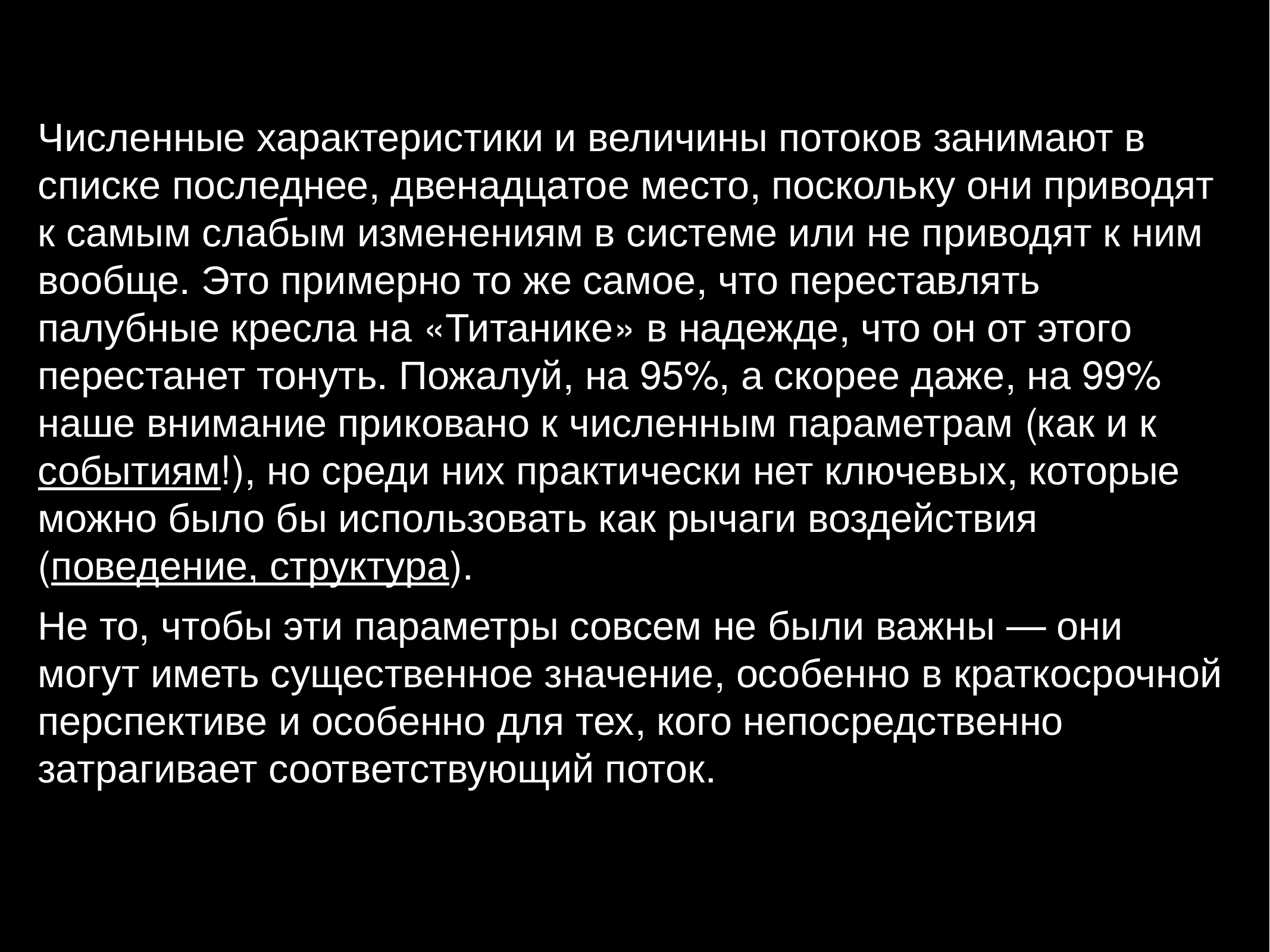

16
Численные характеристики и величины потоков занимают в списке последнее, двенадцатое место, поскольку они приводят к самым слабым изменениям в системе или не приводят к ним вообще. Это примерно то же самое, что переставлять палубные кресла на «Титанике» в надежде, что он от этого перестанет тонуть. Пожалуй, на 95%, а скорее даже, на 99% наше внимание приковано к численным параметрам (как и к событиям!), но среди них практически нет ключевых, которые можно было бы использовать как рычаги воздействия (поведение, структура).
Не то, чтобы эти параметры совсем не были важны — они могут иметь существенное значение, особенно в краткосрочной перспективе и особенно для тех, кого непосредственно затрагивает соответствующий поток.